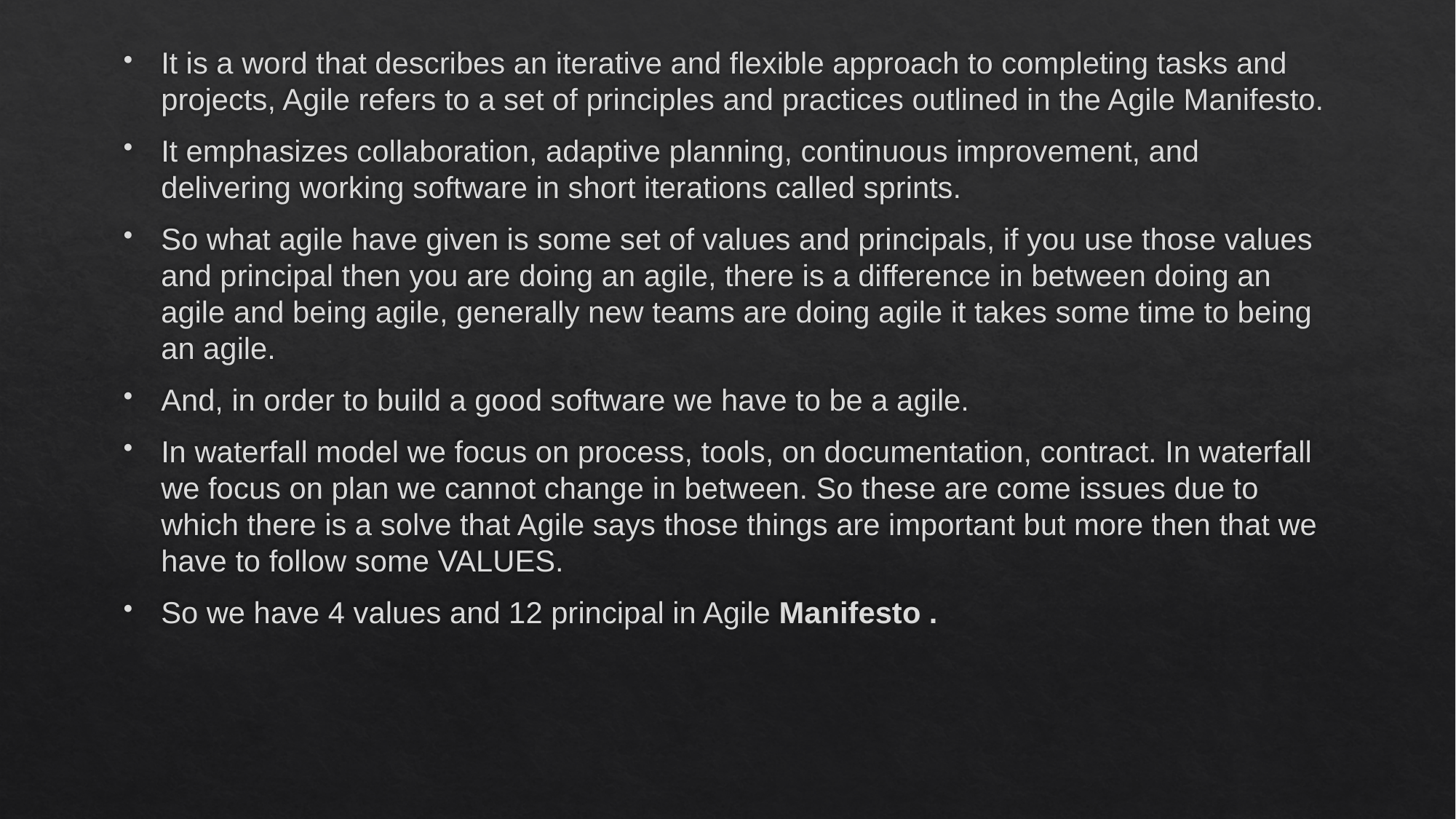

It is a word that describes an iterative and flexible approach to completing tasks and projects, Agile refers to a set of principles and practices outlined in the Agile Manifesto.
It emphasizes collaboration, adaptive planning, continuous improvement, and delivering working software in short iterations called sprints.
So what agile have given is some set of values and principals, if you use those values and principal then you are doing an agile, there is a difference in between doing an agile and being agile, generally new teams are doing agile it takes some time to being an agile.
And, in order to build a good software we have to be a agile.
In waterfall model we focus on process, tools, on documentation, contract. In waterfall we focus on plan we cannot change in between. So these are come issues due to which there is a solve that Agile says those things are important but more then that we have to follow some VALUES.
So we have 4 values and 12 principal in Agile Manifesto .